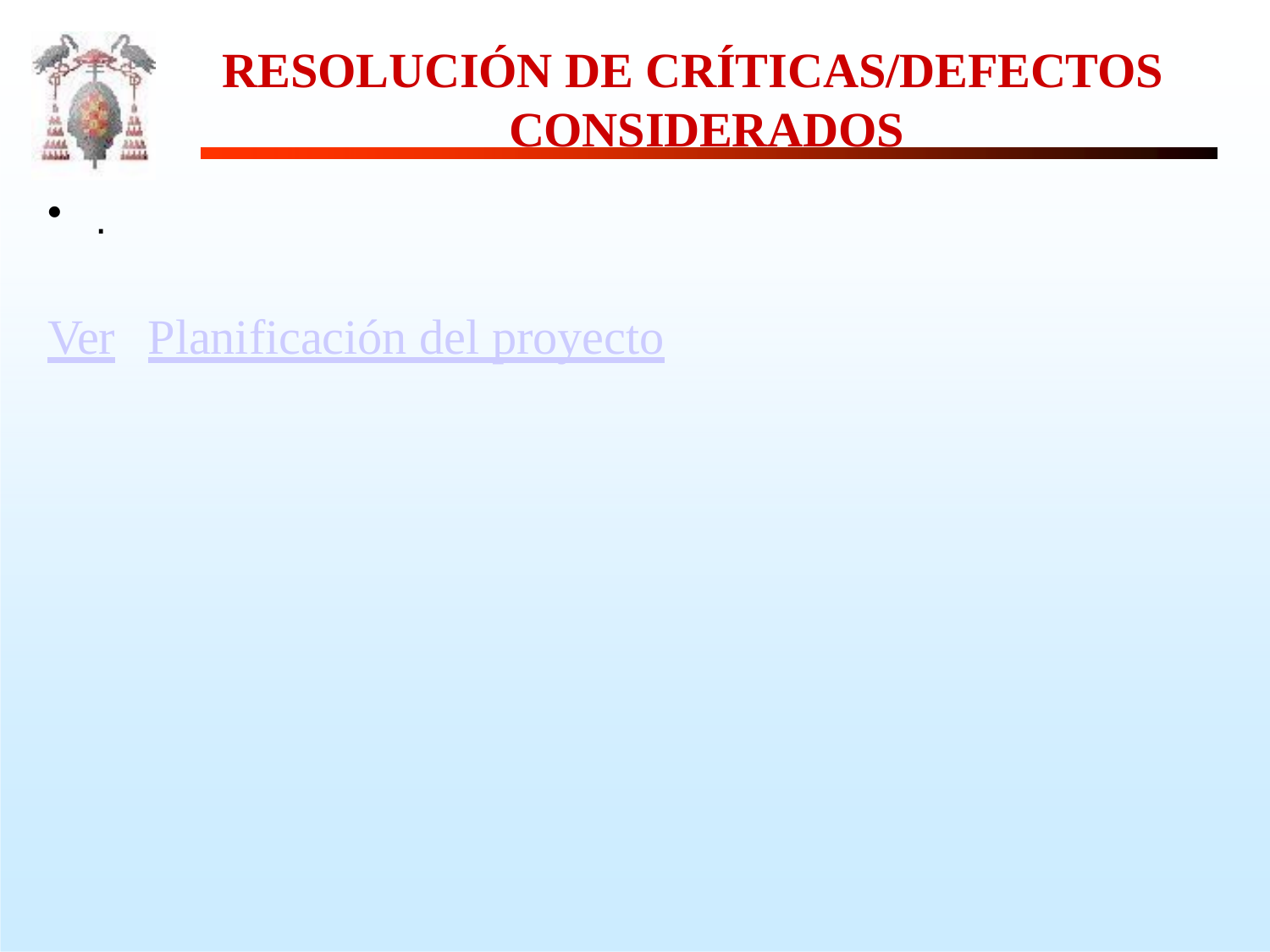

# RESOLUCIÓN DE CRÍTICAS/DEFECTOS  CONSIDERADOS
.

Ver	Planificación del proyecto